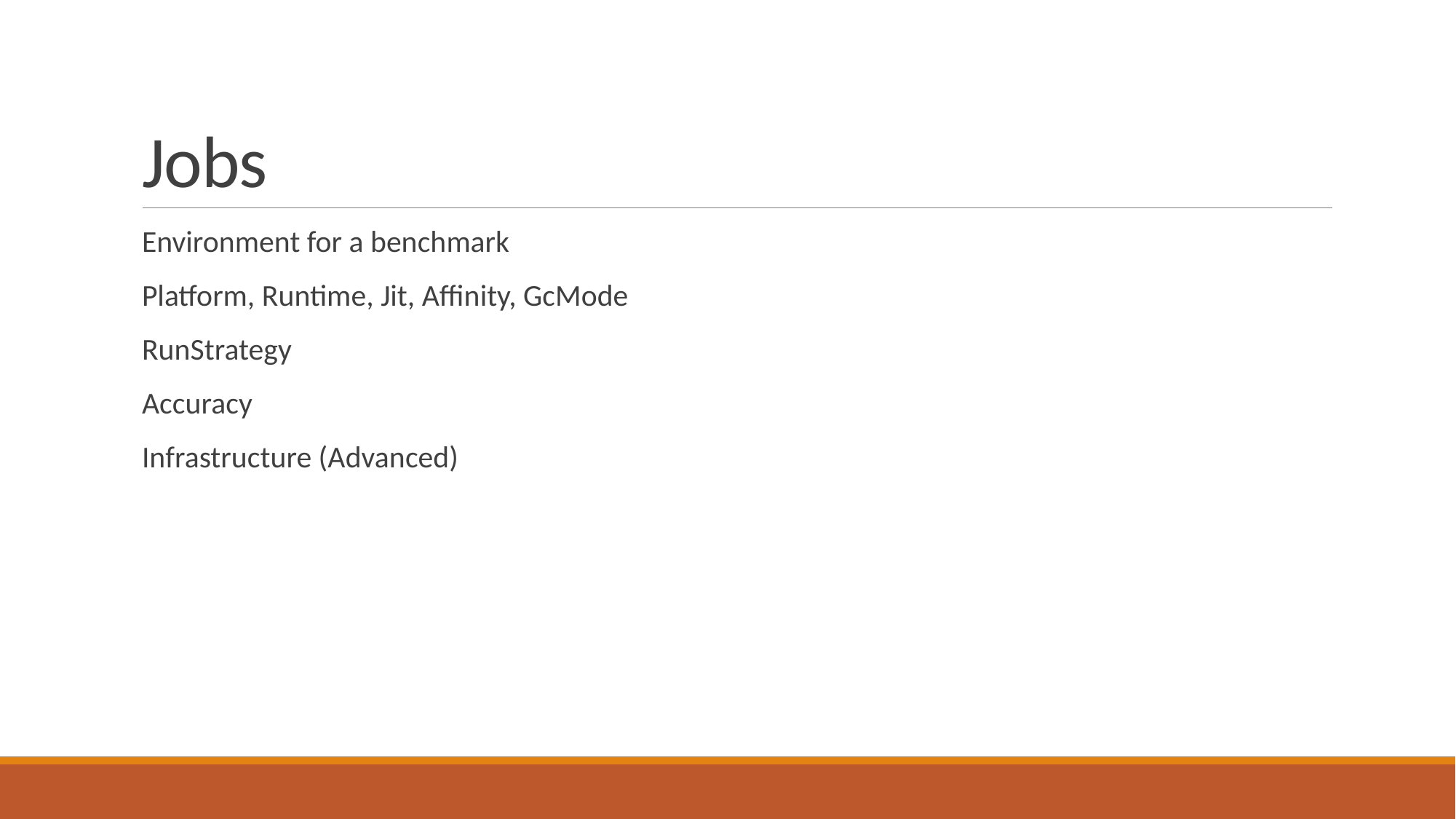

# Jobs
Environment for a benchmark
Platform, Runtime, Jit, Affinity, GcMode
RunStrategy
Accuracy
Infrastructure (Advanced)